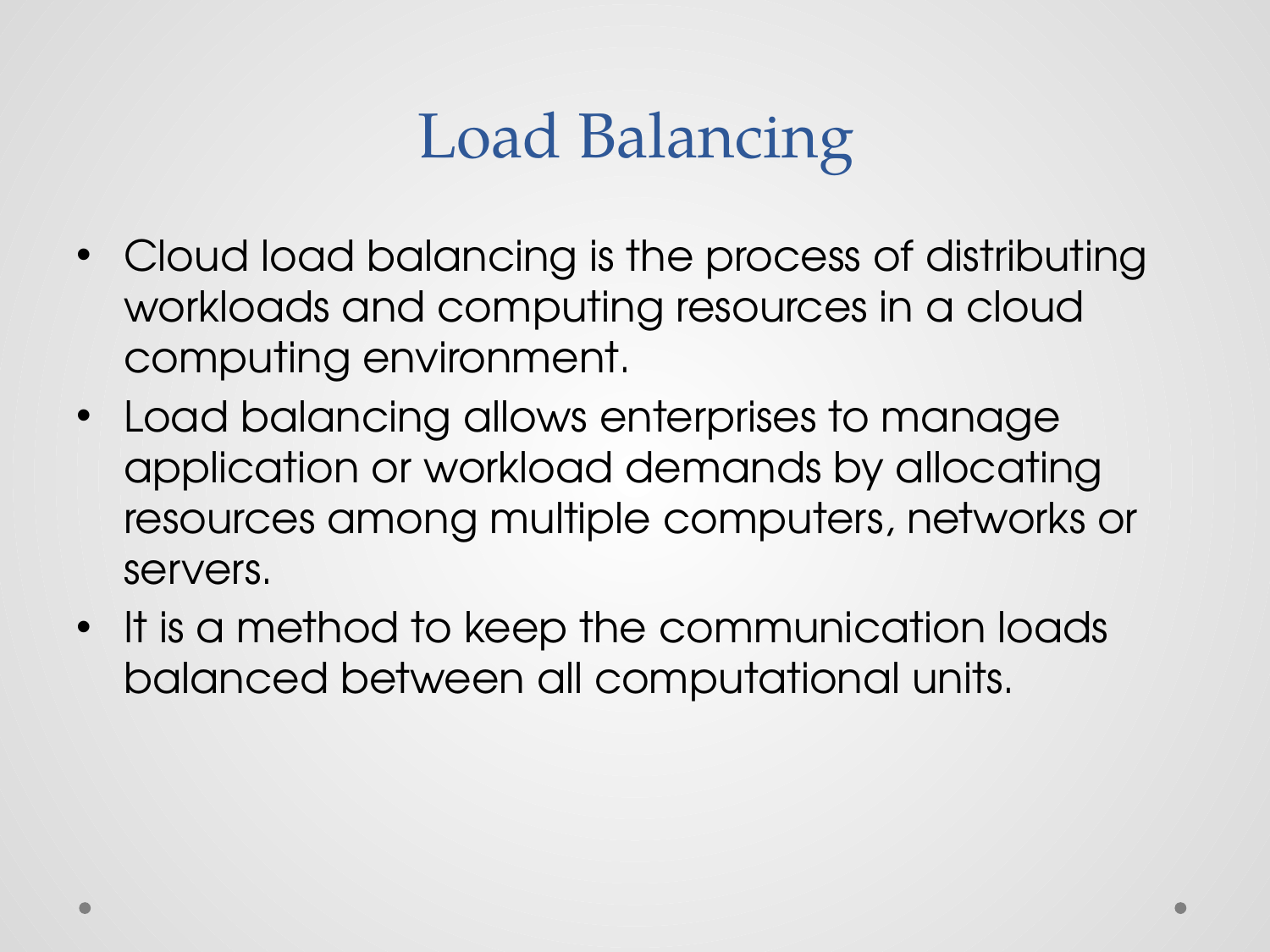

# Load Balancing
Cloud load balancing is the process of distributing workloads and computing resources in a cloud computing environment.
Load balancing allows enterprises to manage application or workload demands by allocating resources among multiple computers, networks or servers.
It is a method to keep the communication loads balanced between all computational units.